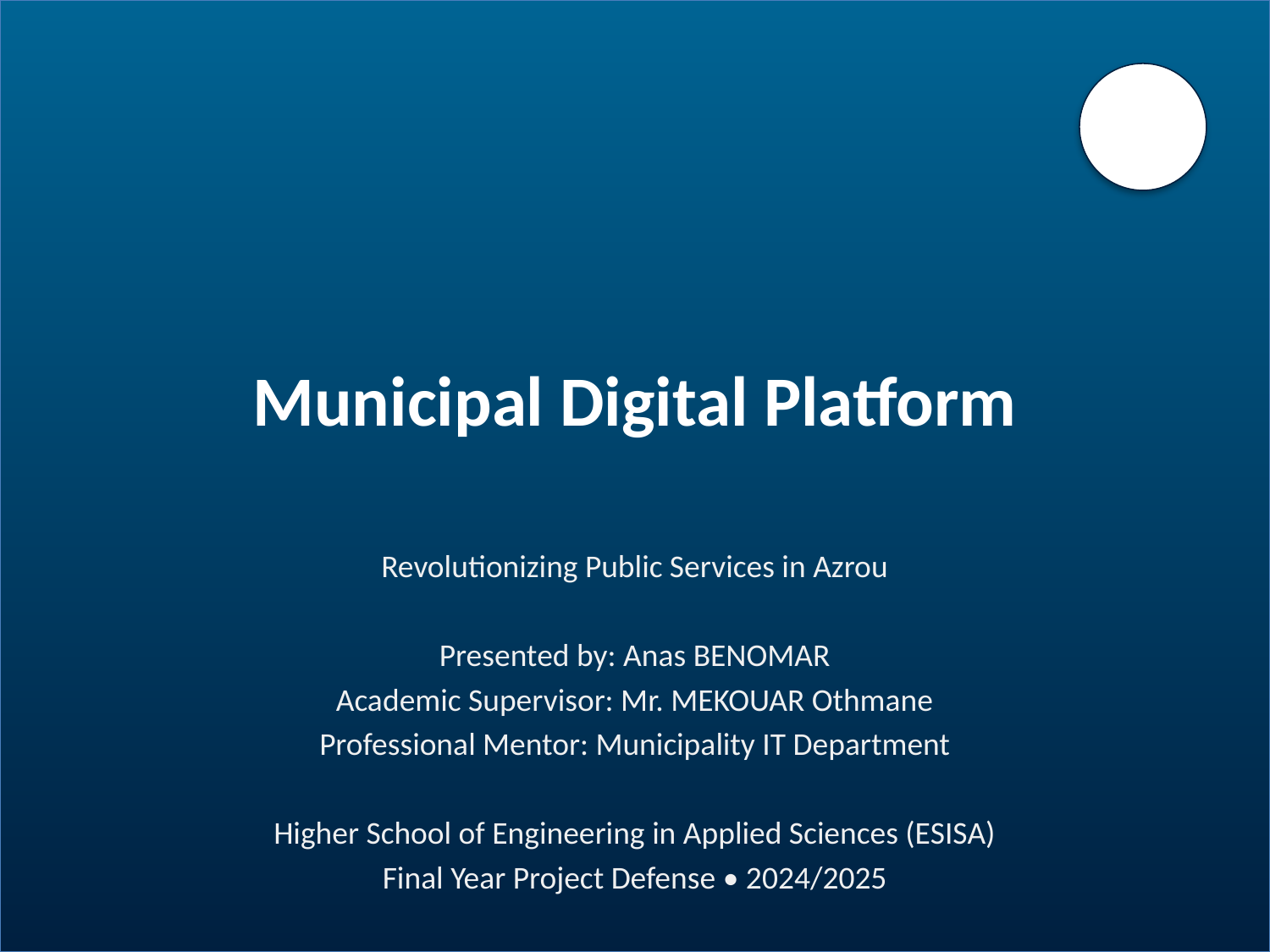

# Municipal Digital Platform
Revolutionizing Public Services in Azrou

Presented by: Anas BENOMAR
Academic Supervisor: Mr. MEKOUAR Othmane
Professional Mentor: Municipality IT Department

Higher School of Engineering in Applied Sciences (ESISA)
Final Year Project Defense • 2024/2025